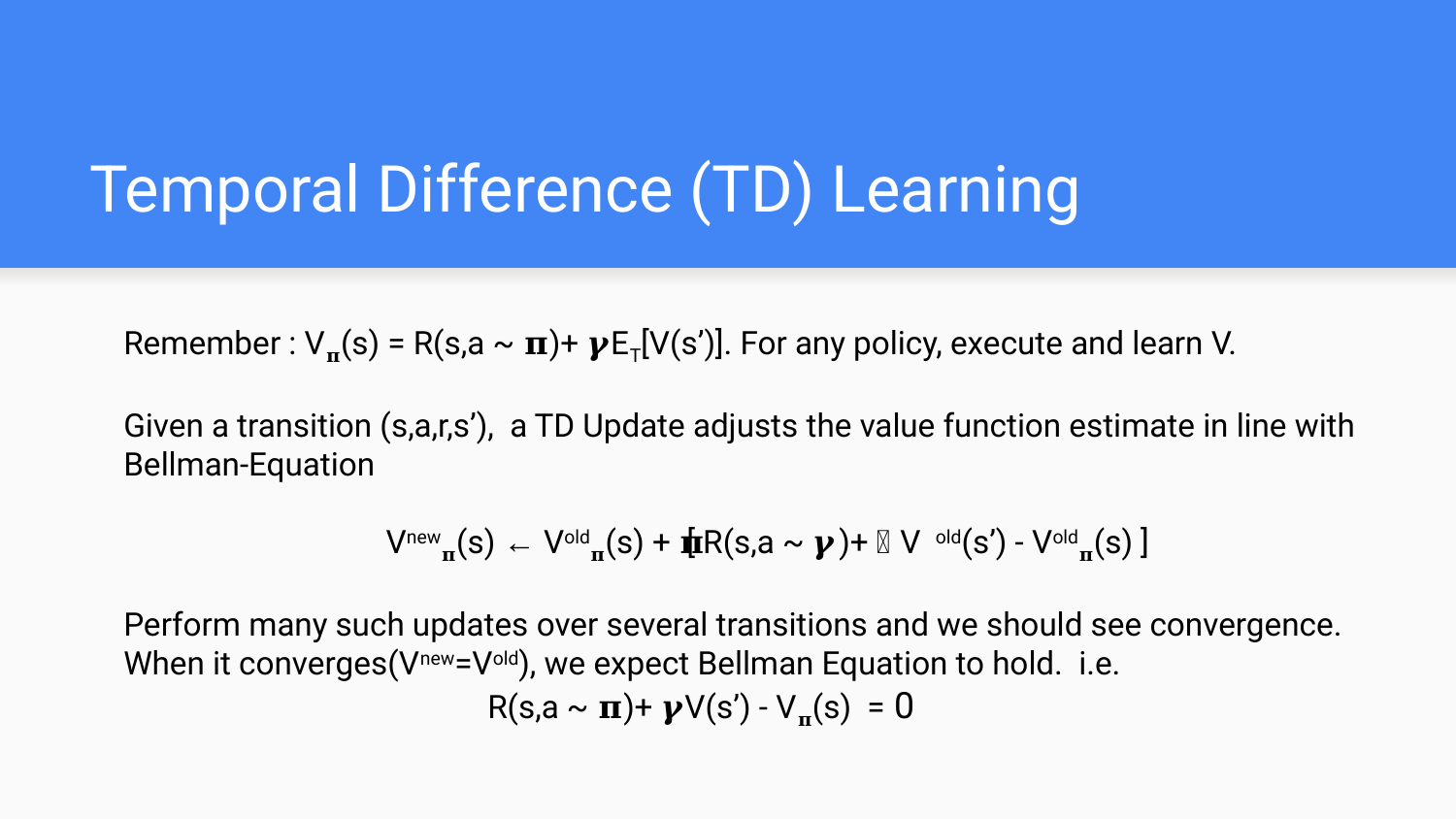

# Temporal Difference (TD) Learning
Remember : V𝛑(s) = R(s,a ~ 𝛑)+ 𝜸ET[V(s’)]. For any policy, execute and learn V.

Given a transition (s,a,r,s’),  a TD Update adjusts the value function estimate in line with Bellman-Equation

Vnew𝛑(s) ← Vold𝛑(s) + ⍺ [ R(s,a ~ 𝛑)+ 𝜸Vold(s’) - Vold𝛑(s) ]

Perform many such updates over several transitions and we should see convergence. When it converges(Vnew=Vold), we expect Bellman Equation to hold.  i.e.
R(s,a ~ 𝛑)+ 𝜸V(s’) - V𝛑(s)  = 0